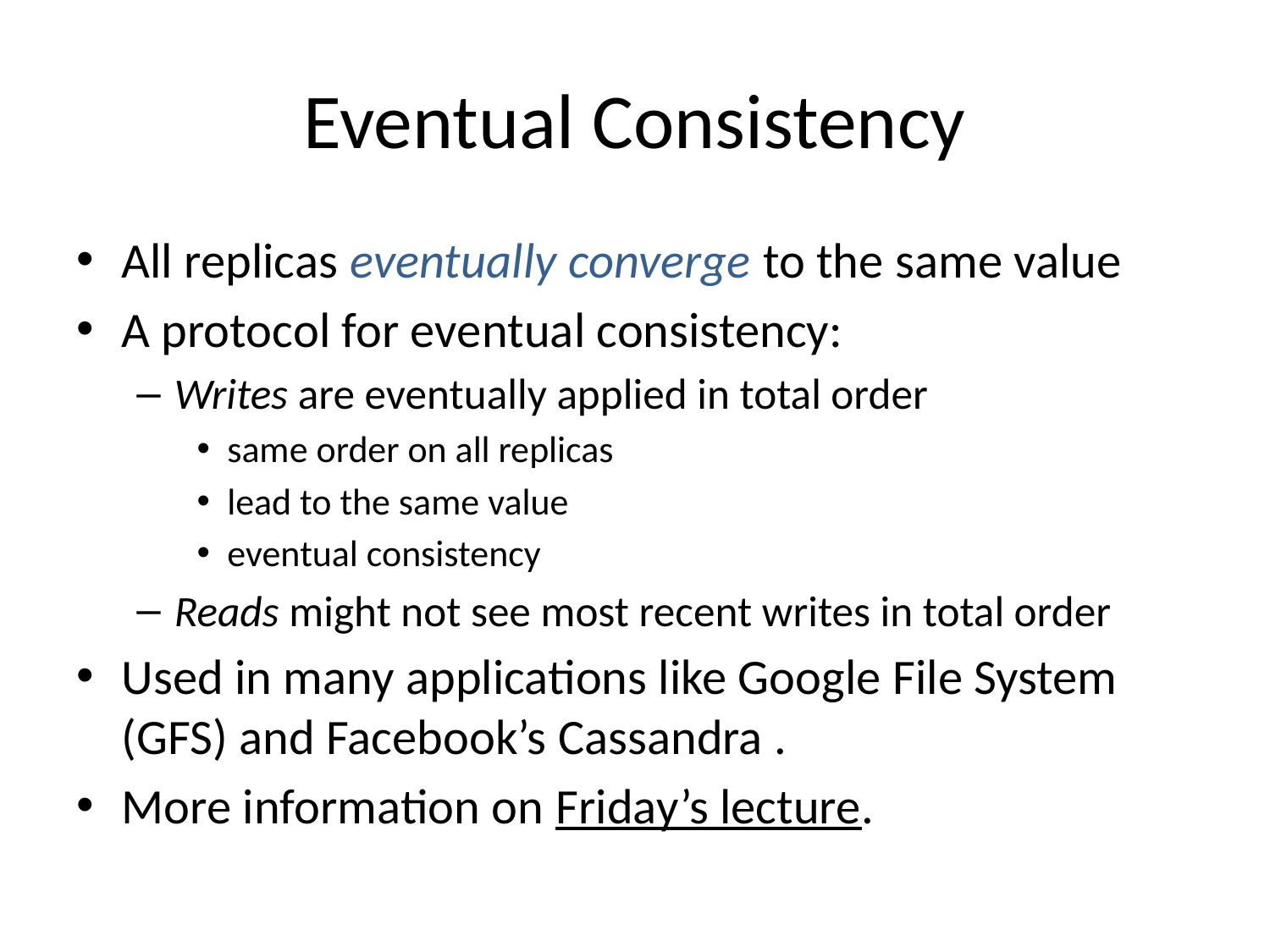

# Eventual Consistency
All replicas eventually converge to the same value
A protocol for eventual consistency:
Writes are eventually applied in total order
same order on all replicas
lead to the same value
eventual consistency
Reads might not see most recent writes in total order
Used in many applications like Google File System (GFS) and Facebook’s Cassandra .
More information on Friday’s lecture.